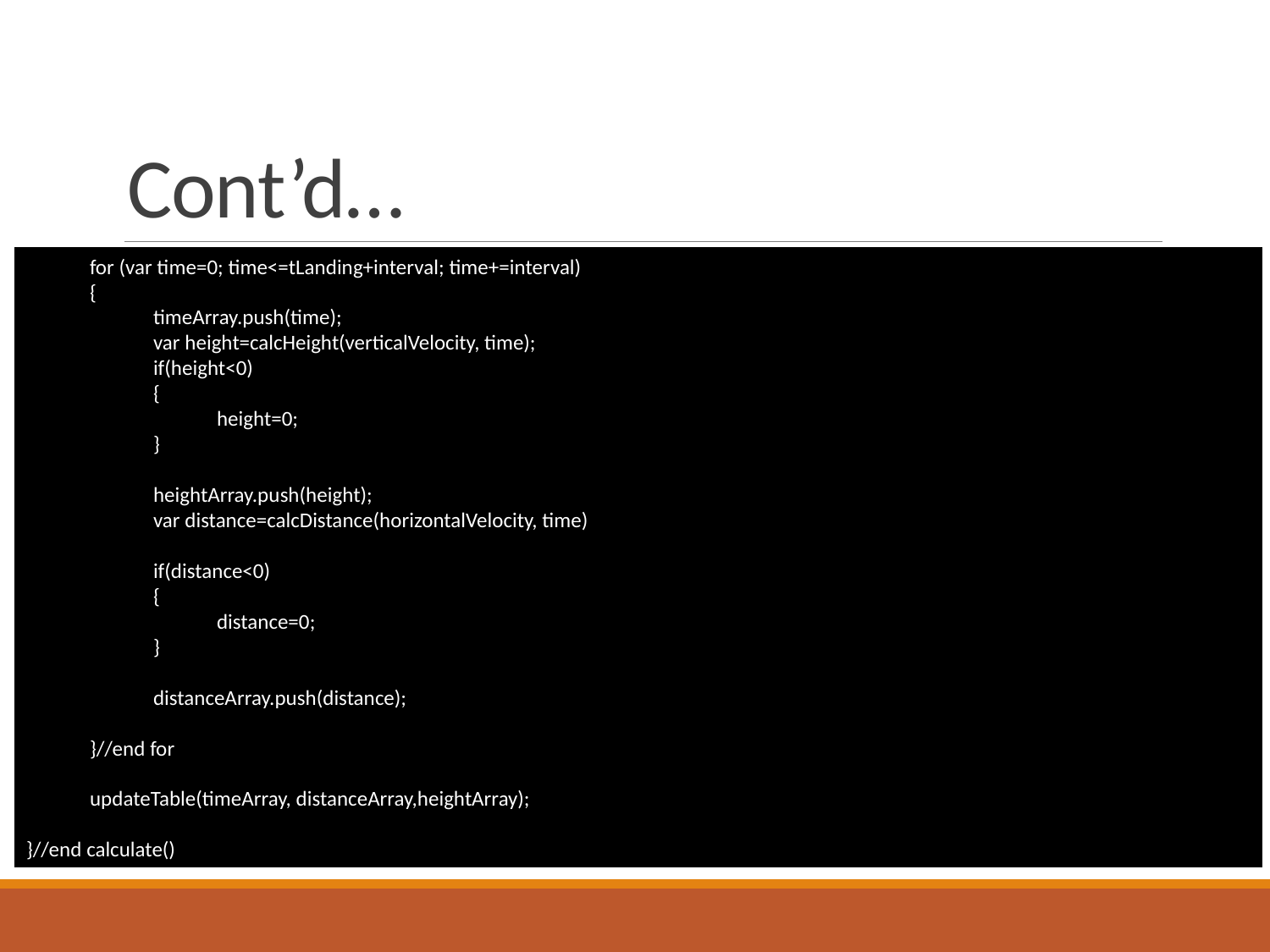

# Cont’d…
for (var time=0; time<=tLanding+interval; time+=interval)
{
timeArray.push(time);
var height=calcHeight(verticalVelocity, time);
if(height<0)
{
height=0;
}

heightArray.push(height);
var distance=calcDistance(horizontalVelocity, time)

if(distance<0)
{
distance=0;
}

distanceArray.push(distance);

}//end for

updateTable(timeArray, distanceArray,heightArray);

}//end calculate()